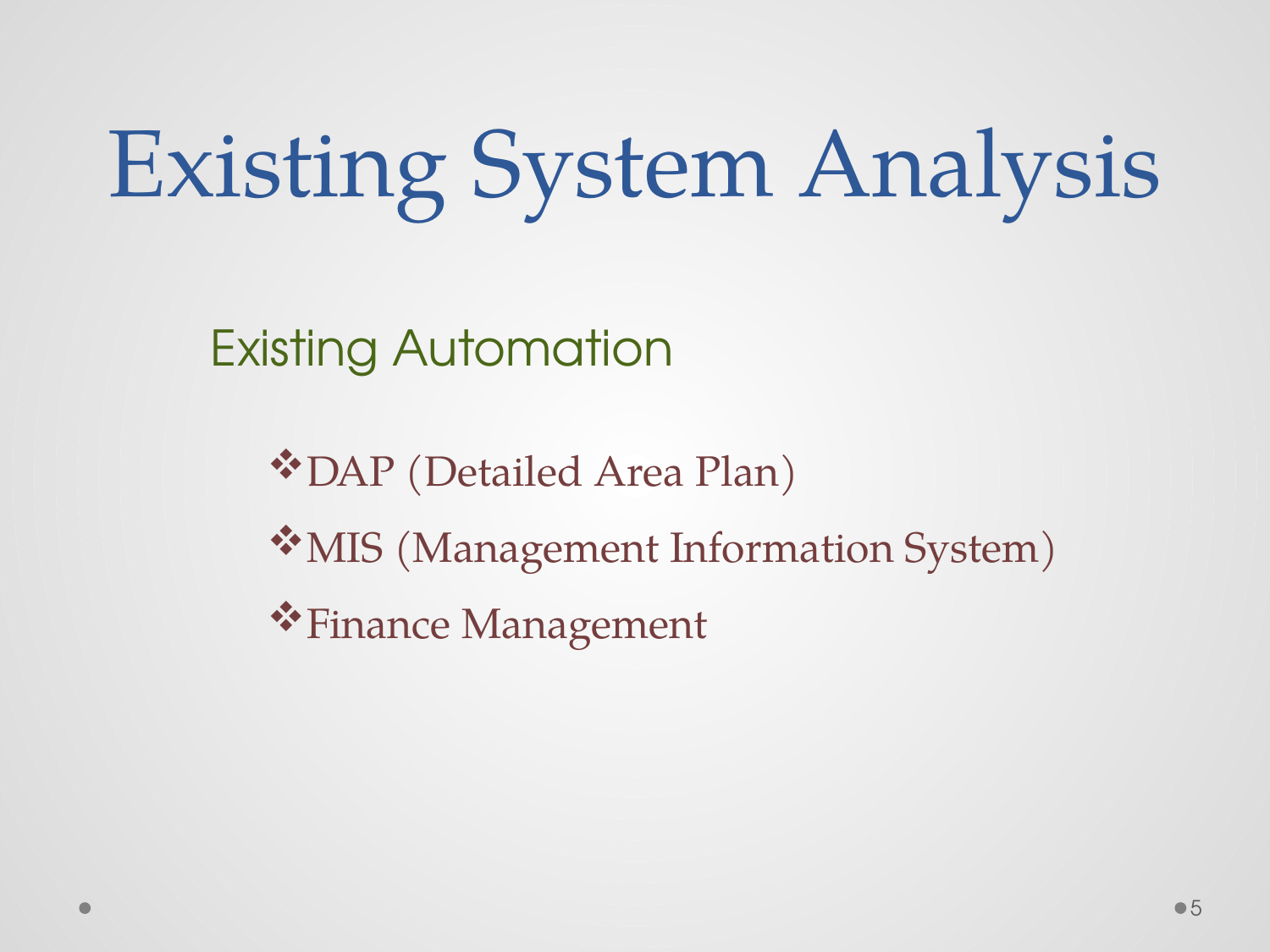

# Existing System Analysis
Existing Automation
DAP (Detailed Area Plan)
MIS (Management Information System)
Finance Management
5